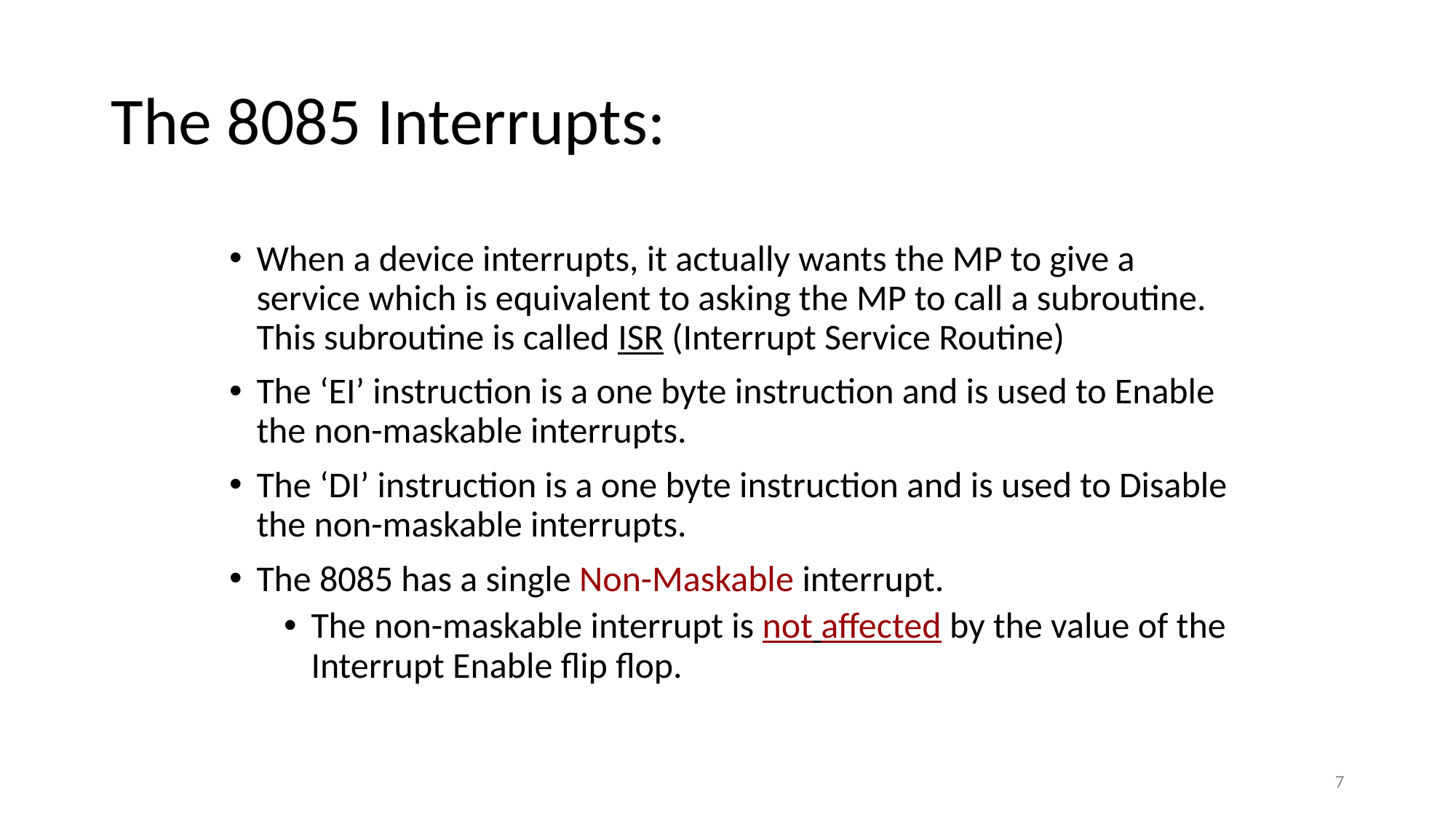

# The 8085 Interrupts:
When a device interrupts, it actually wants the MP to give a service which is equivalent to asking the MP to call a subroutine. This subroutine is called ISR (Interrupt Service Routine)
The ‘EI’ instruction is a one byte instruction and is used to Enable the non-maskable interrupts.
The ‘DI’ instruction is a one byte instruction and is used to Disable the non-maskable interrupts.
The 8085 has a single Non-Maskable interrupt.
The non-maskable interrupt is not affected by the value of the Interrupt Enable flip flop.
7